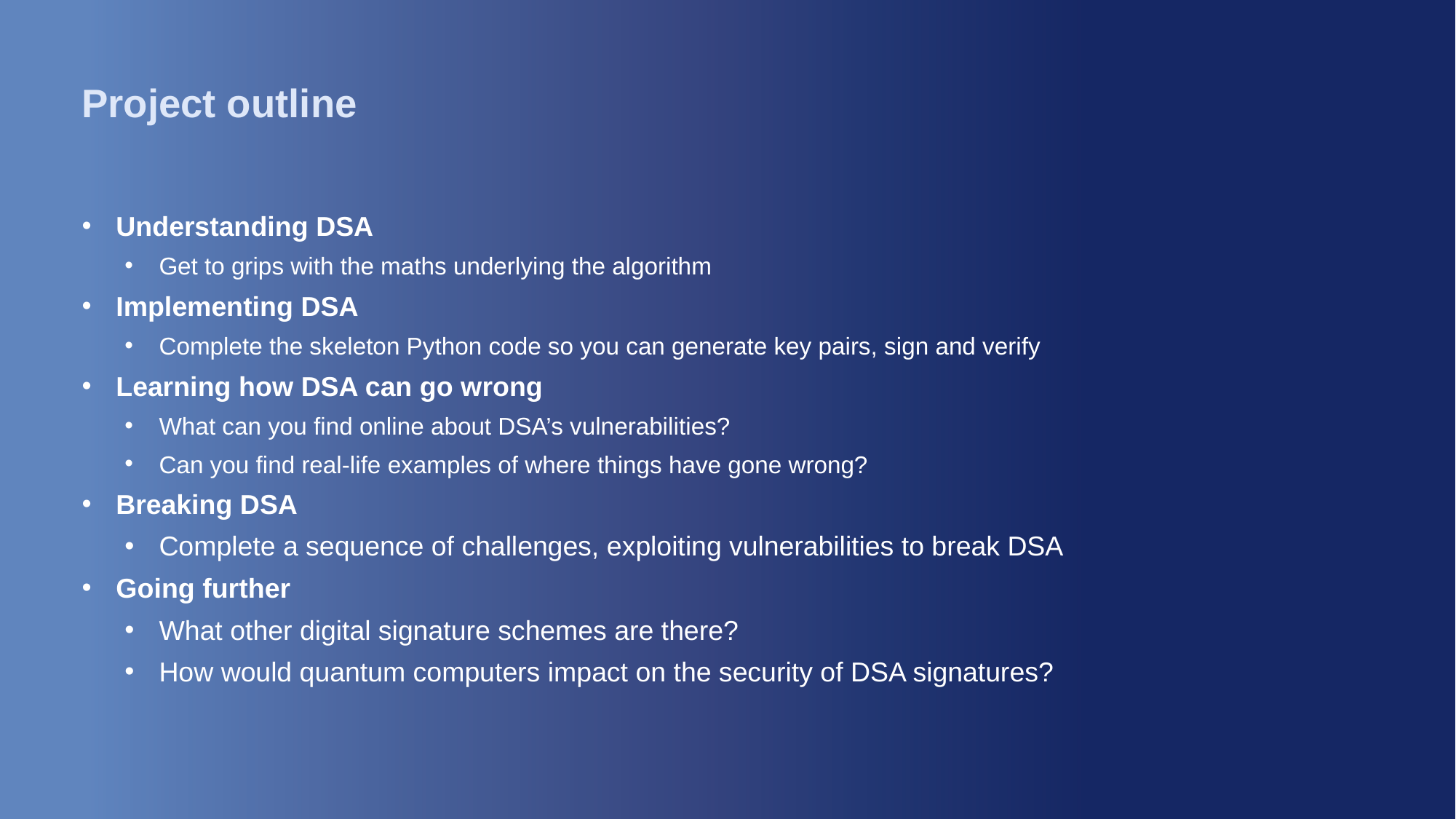

# Project outline
Understanding DSA
Get to grips with the maths underlying the algorithm
Implementing DSA
Complete the skeleton Python code so you can generate key pairs, sign and verify
Learning how DSA can go wrong
What can you find online about DSA’s vulnerabilities?
Can you find real-life examples of where things have gone wrong?
Breaking DSA
Complete a sequence of challenges, exploiting vulnerabilities to break DSA
Going further
What other digital signature schemes are there?
How would quantum computers impact on the security of DSA signatures?